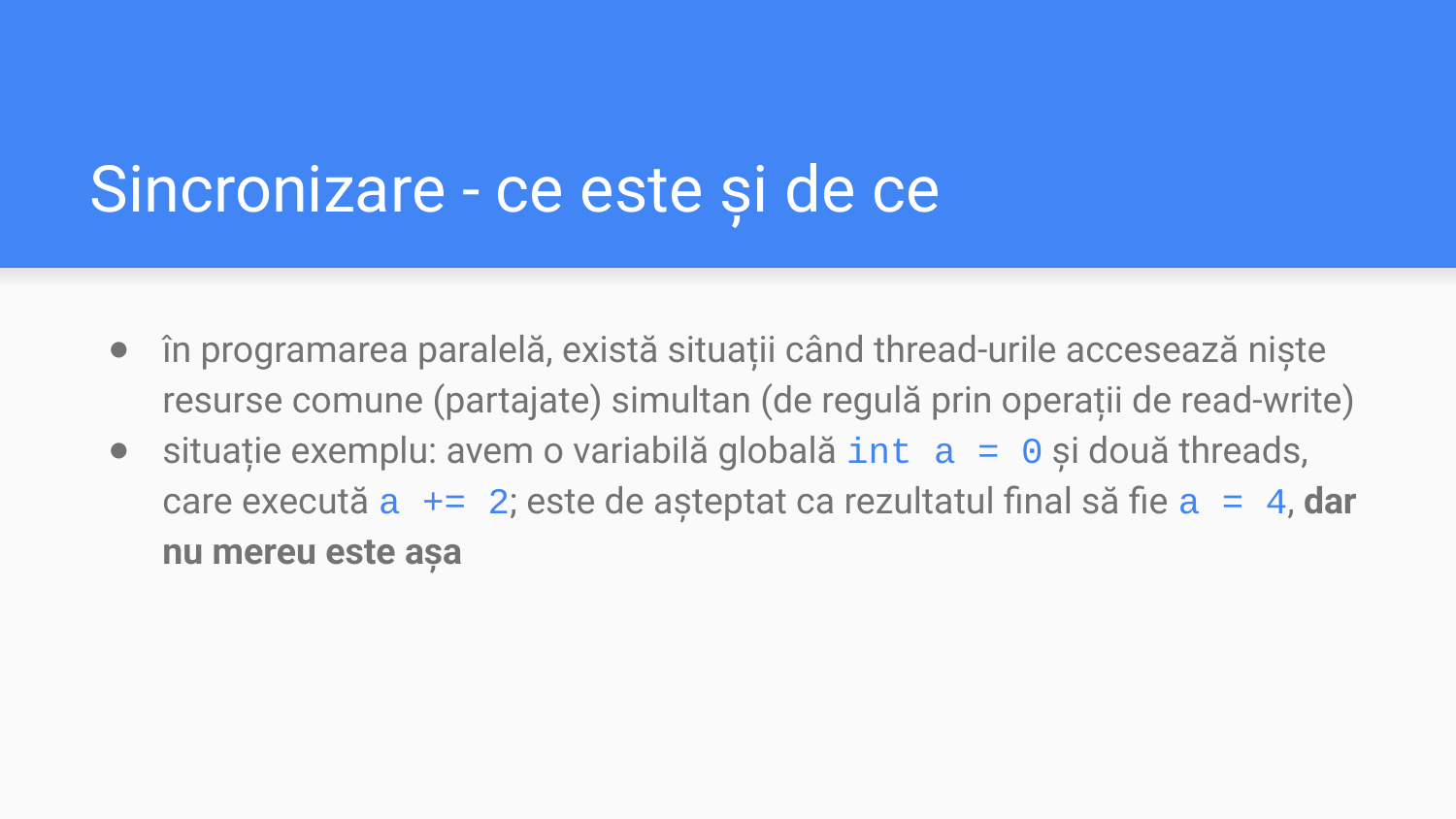

# Sincronizare - ce este și de ce
în programarea paralelă, există situații când thread-urile accesează niște resurse comune (partajate) simultan (de regulă prin operații de read-write)
situație exemplu: avem o variabilă globală int a = 0 și două threads, care execută a += 2; este de așteptat ca rezultatul final să fie a = 4, dar nu mereu este așa